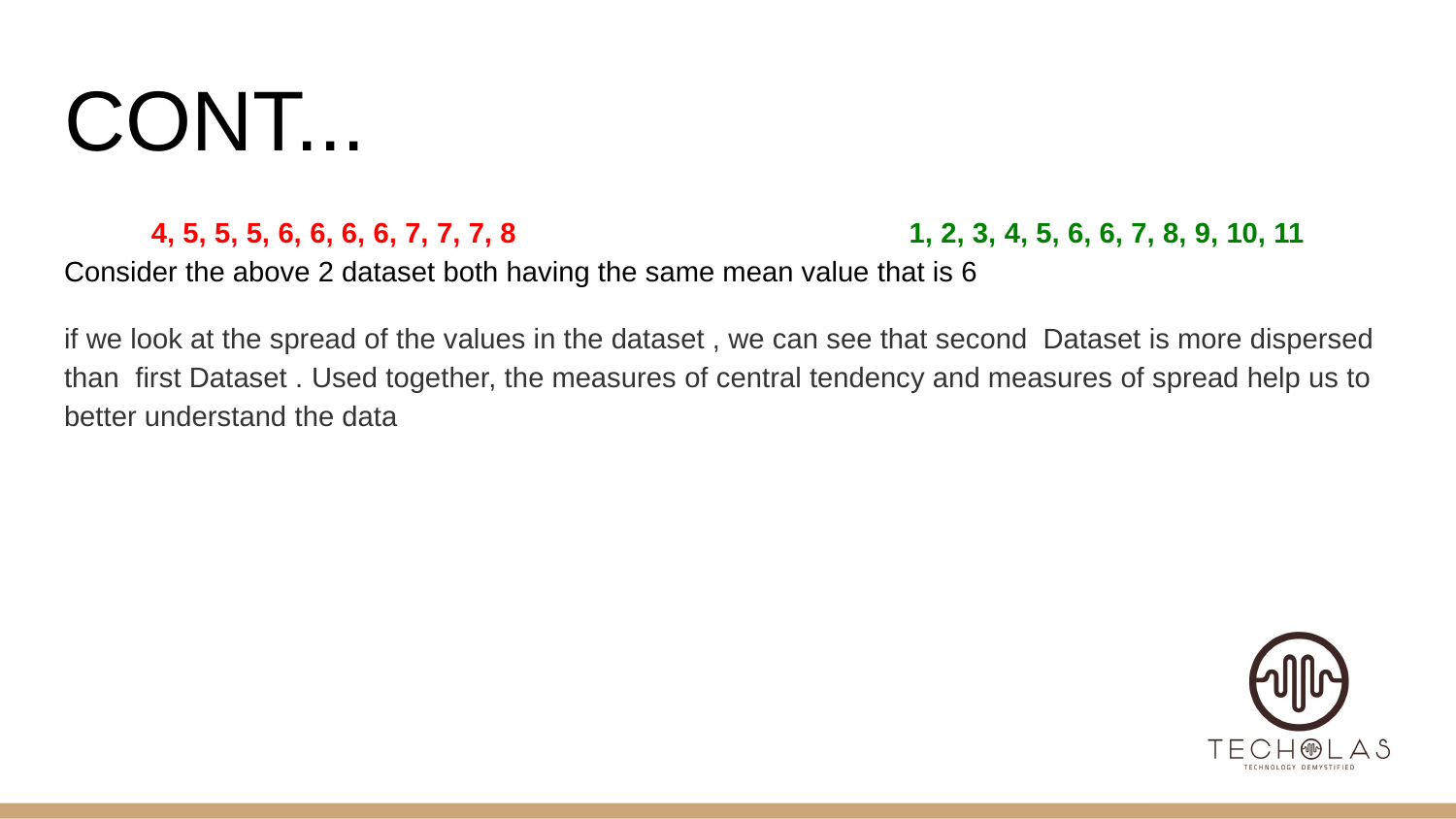

# CONT...
4, 5, 5, 5, 6, 6, 6, 6, 7, 7, 7, 8                                                 1, 2, 3, 4, 5, 6, 6, 7, 8, 9, 10, 11
Consider the above 2 dataset both having the same mean value that is 6

if we look at the spread of the values in the dataset , we can see that second  Dataset is more dispersed than  first Dataset . Used together, the measures of central tendency and measures of spread help us to better understand the data